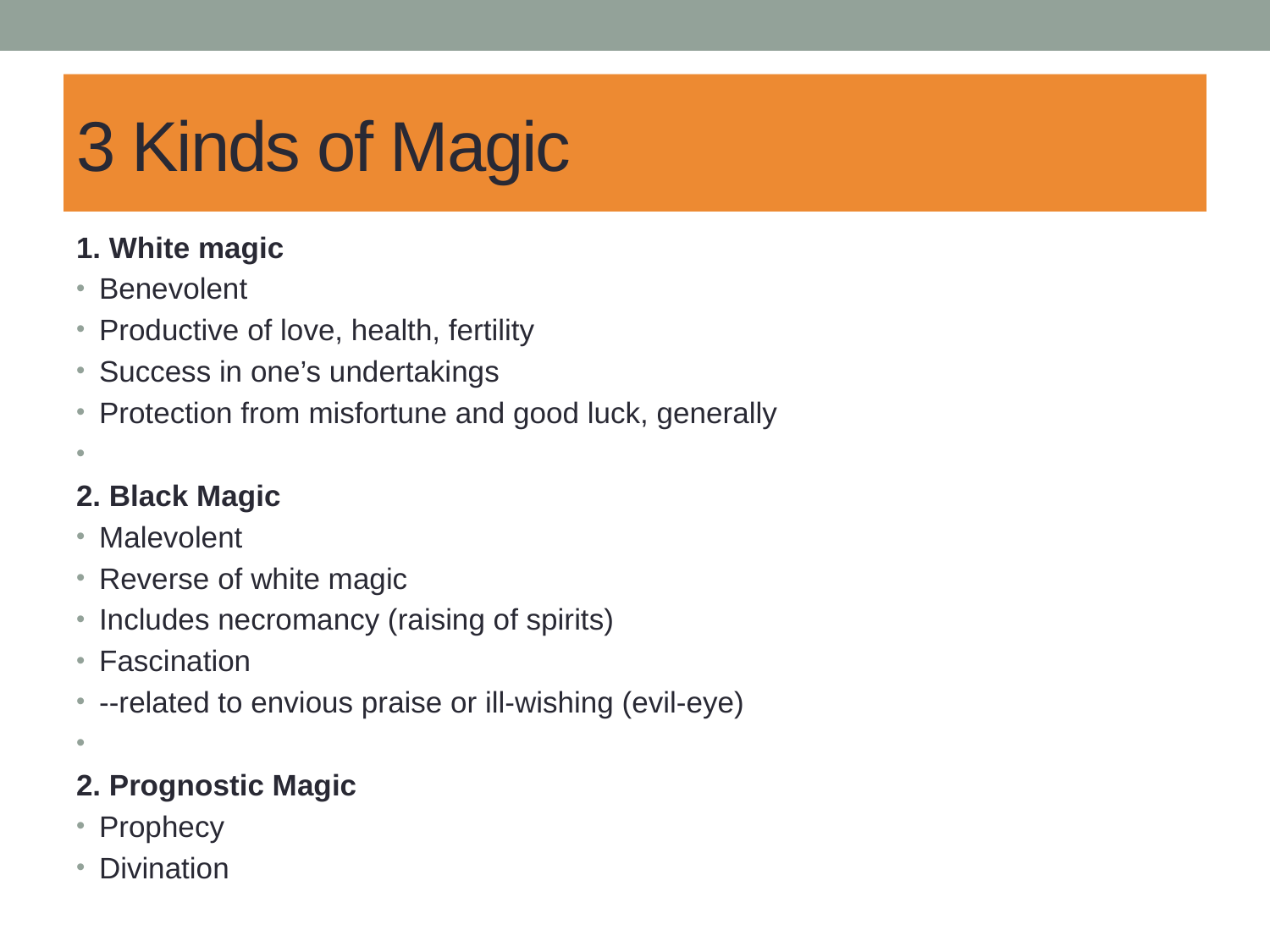

# 3 Kinds of Magic
1. White magic
Benevolent
Productive of love, health, fertility
Success in one’s undertakings
Protection from misfortune and good luck, generally

2. Black Magic
Malevolent
Reverse of white magic
Includes necromancy (raising of spirits)
Fascination
--related to envious praise or ill-wishing (evil-eye)

2. Prognostic Magic
Prophecy
Divination